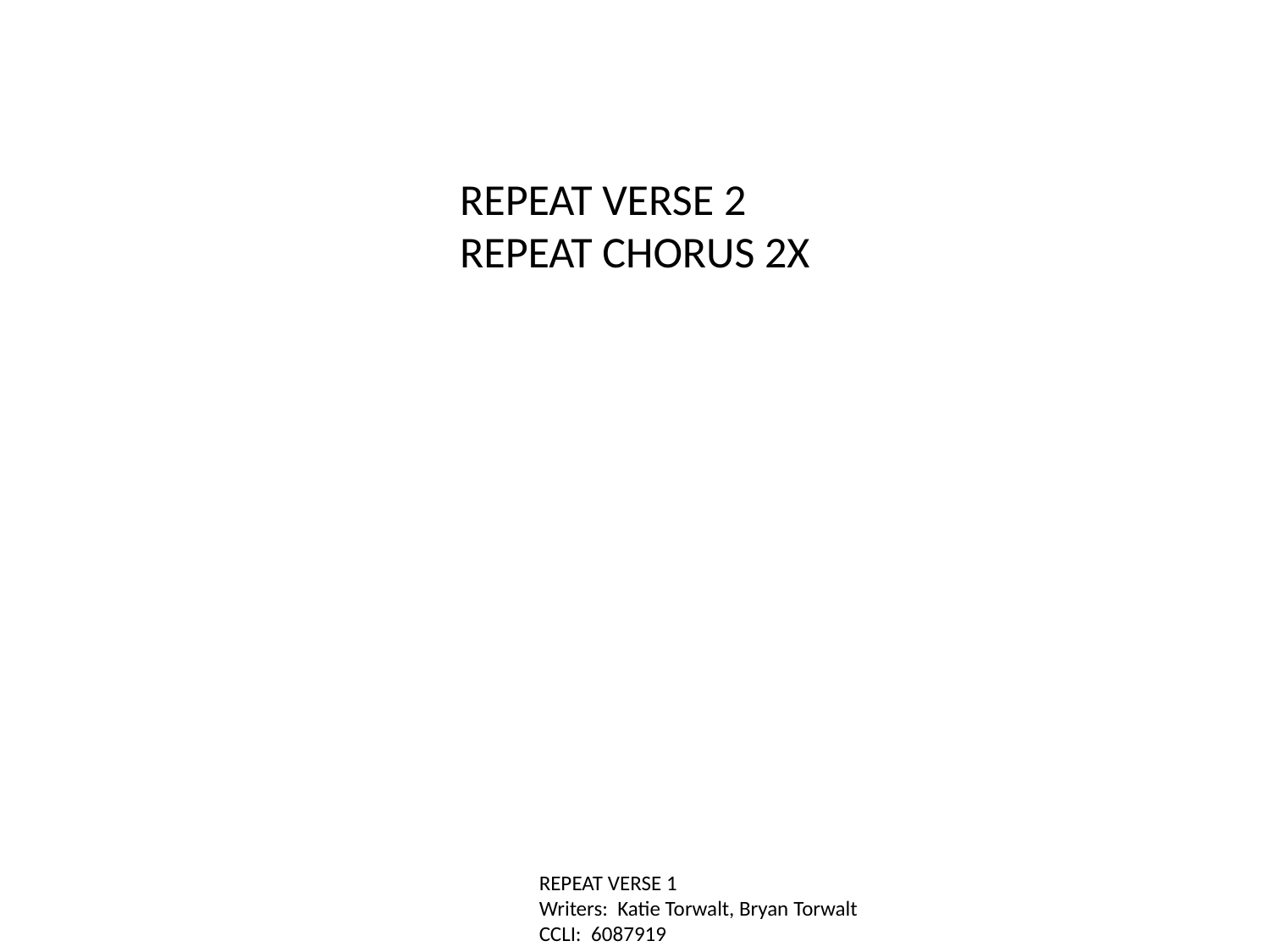

REPEAT VERSE 2
REPEAT CHORUS 2X

REPEAT VERSE 1
Writers:  Katie Torwalt, Bryan Torwalt
CCLI:  6087919